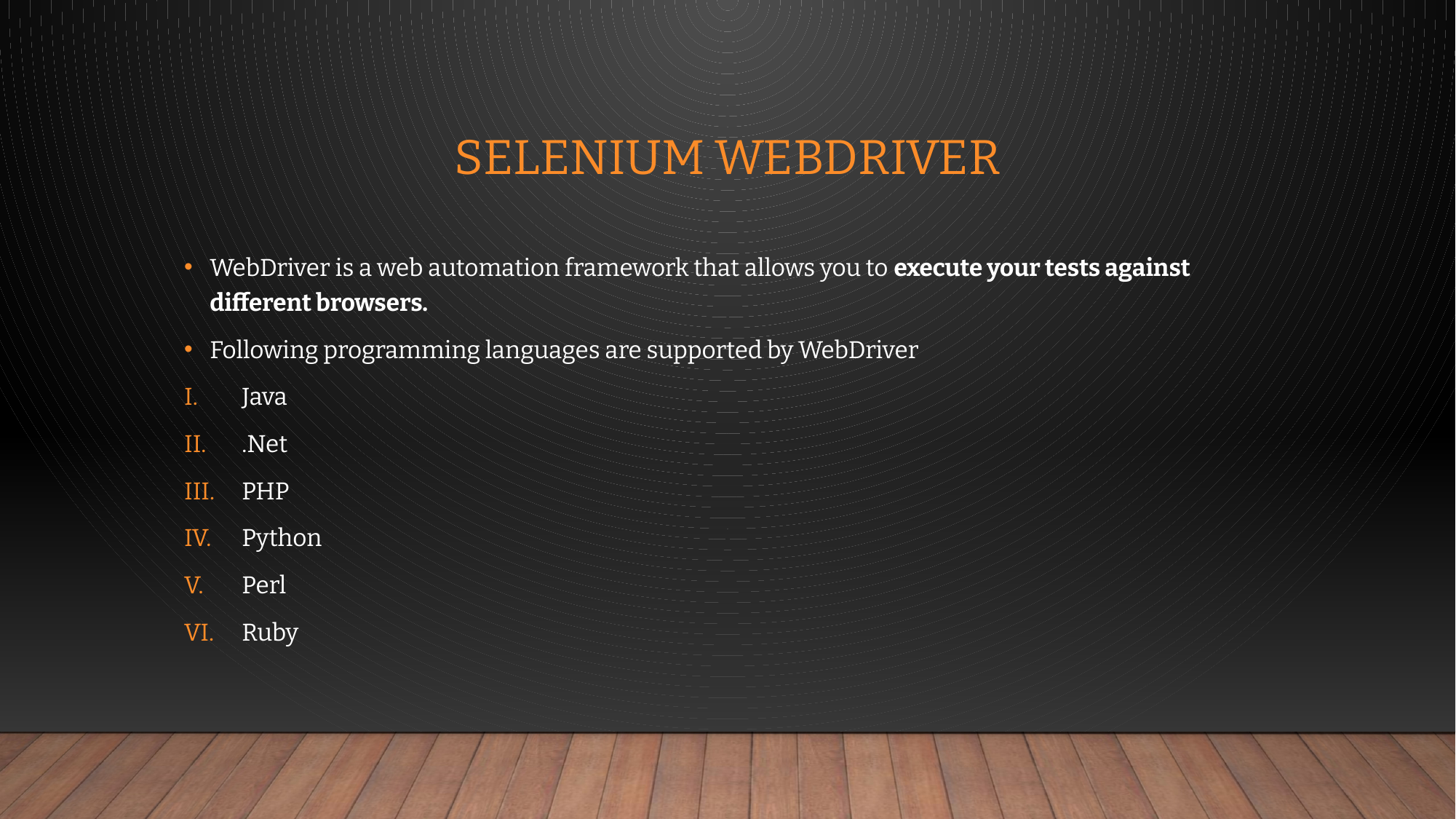

# Selenium webdriver
WebDriver is a web automation framework that allows you to execute your tests against different browsers.
Following programming languages are supported by WebDriver
Java
.Net
PHP
Python
Perl
Ruby